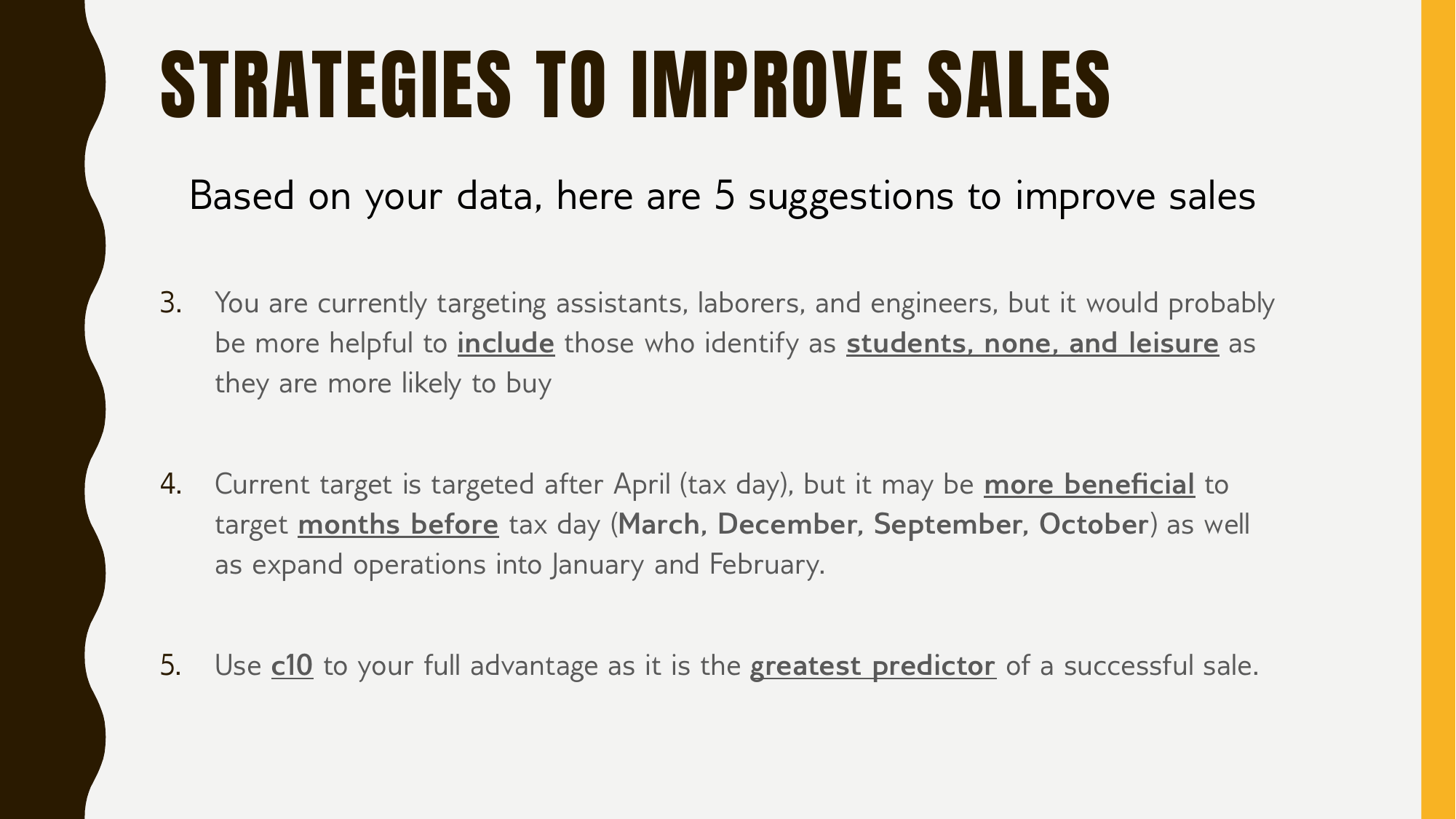

# Strategies to improve sales
Based on your data, here are 5 suggestions to improve sales
You are currently targeting assistants, laborers, and engineers, but it would probably be more helpful to include those who identify as students, none, and leisure as they are more likely to buy

Current target is targeted after April (tax day), but it may be more beneficial to target months before tax day (March, December, September, October) as well as expand operations into January and February.

Use c10 to your full advantage as it is the greatest predictor of a successful sale.